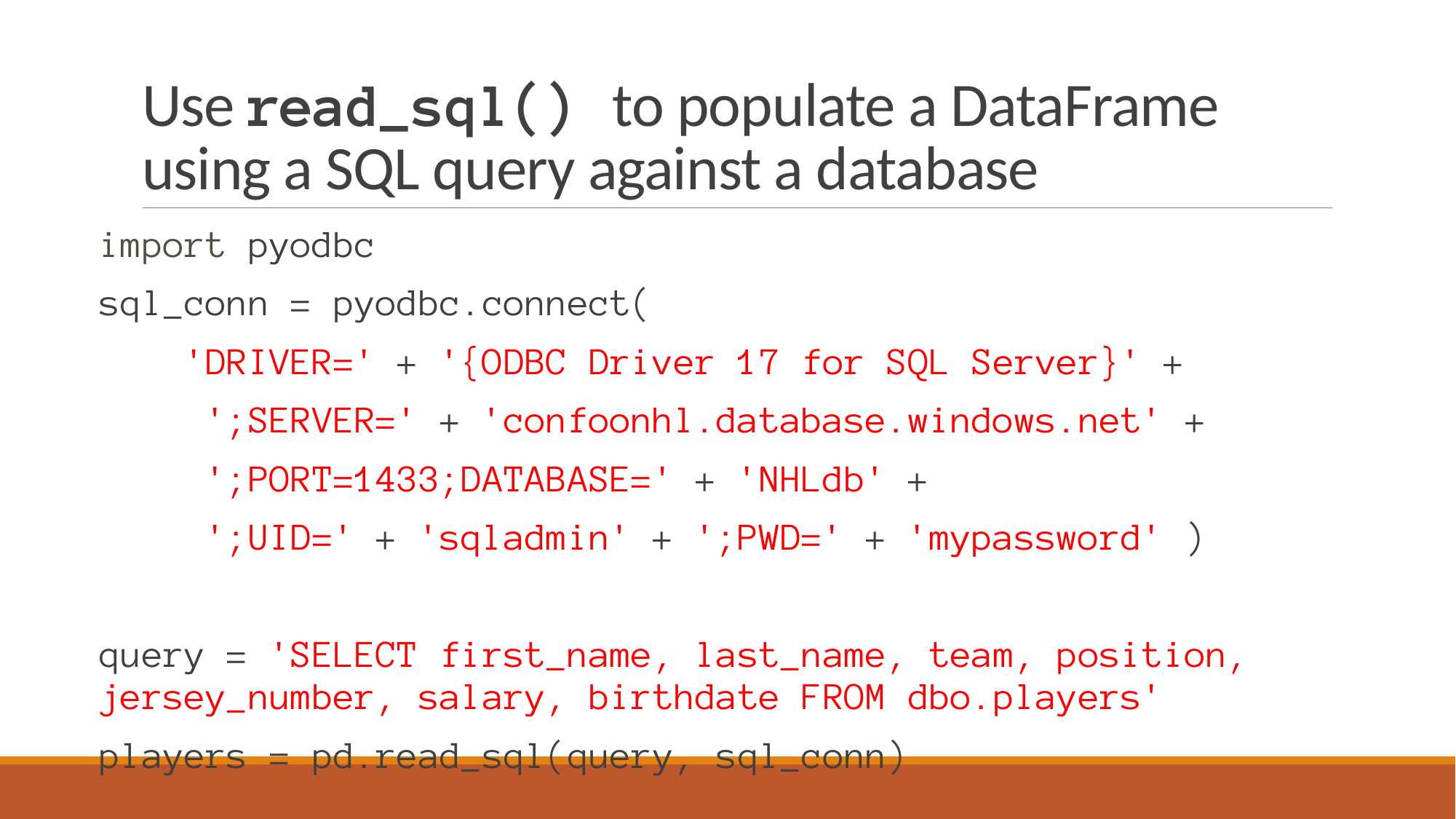

# Use read_sql() to populate a DataFrame using a SQL query against a database
import pyodbc
sql_conn = pyodbc.connect(
	'DRIVER=' + '{ODBC Driver 17 for SQL Server}' +
     ';SERVER=' + 'confoonhl.database.windows.net' +
     ';PORT=1433;DATABASE=' + 'NHLdb' +
     ';UID=' + 'sqladmin' + ';PWD=' + 'mypassword' )

query = 'SELECT first_name, last_name, team, position, jersey_number, salary, birthdate FROM dbo.players'
players = pd.read_sql(query, sql_conn)